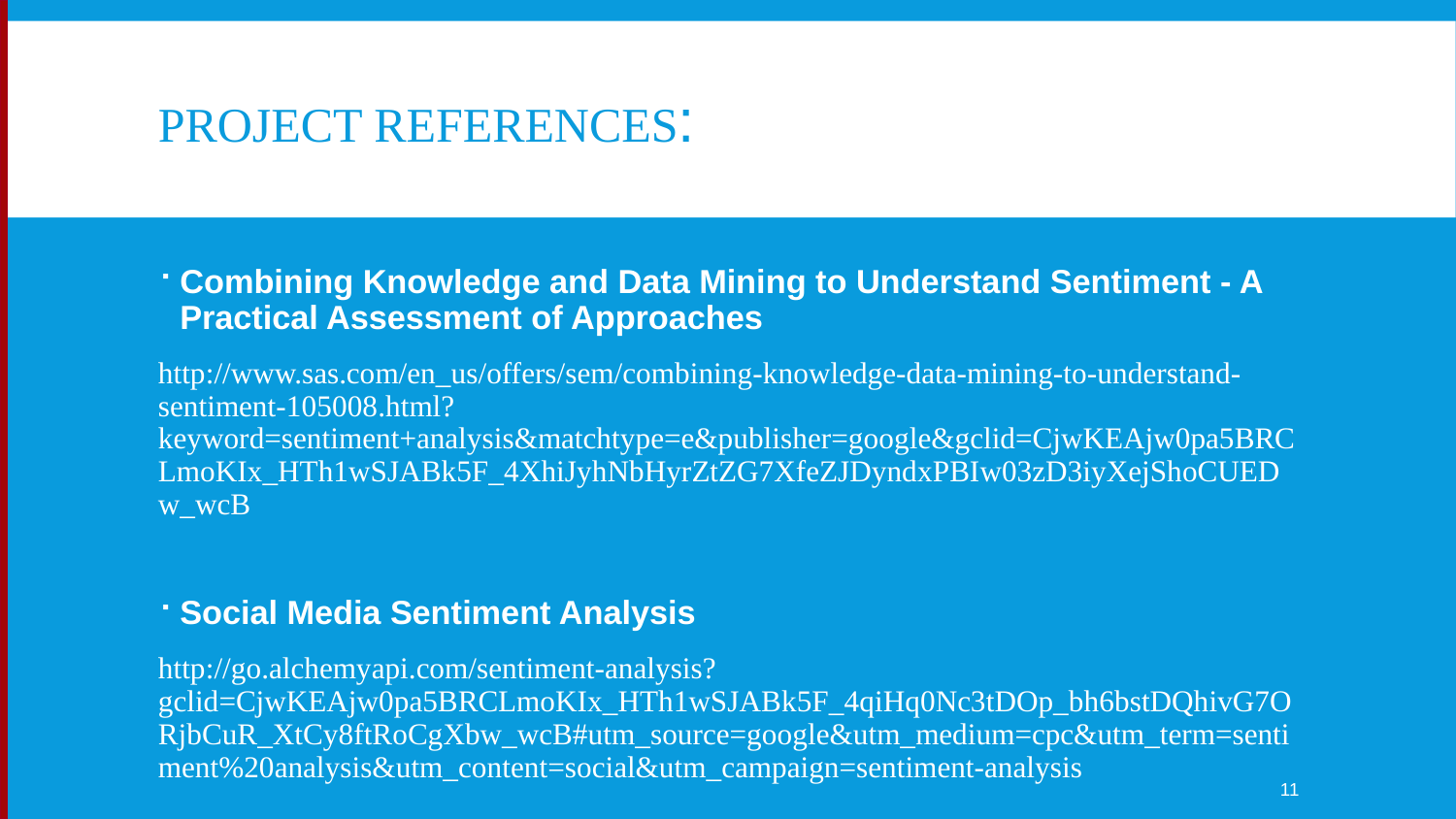

# Project References:

Combining Knowledge and Data Mining to Understand Sentiment - A Practical Assessment of Approaches
http://www.sas.com/en_us/offers/sem/combining-knowledge-data-mining-to-understand-sentiment-105008.html?keyword=sentiment+analysis&matchtype=e&publisher=google&gclid=CjwKEAjw0pa5BRCLmoKIx_HTh1wSJABk5F_4XhiJyhNbHyrZtZG7XfeZJDyndxPBIw03zD3iyXejShoCUEDw_wcB

Social Media Sentiment Analysis
http://go.alchemyapi.com/sentiment-analysis?gclid=CjwKEAjw0pa5BRCLmoKIx_HTh1wSJABk5F_4qiHq0Nc3tDOp_bh6bstDQhivG7ORjbCuR_XtCy8ftRoCgXbw_wcB#utm_source=google&utm_medium=cpc&utm_term=sentiment%20analysis&utm_content=social&utm_campaign=sentiment-analysis

11